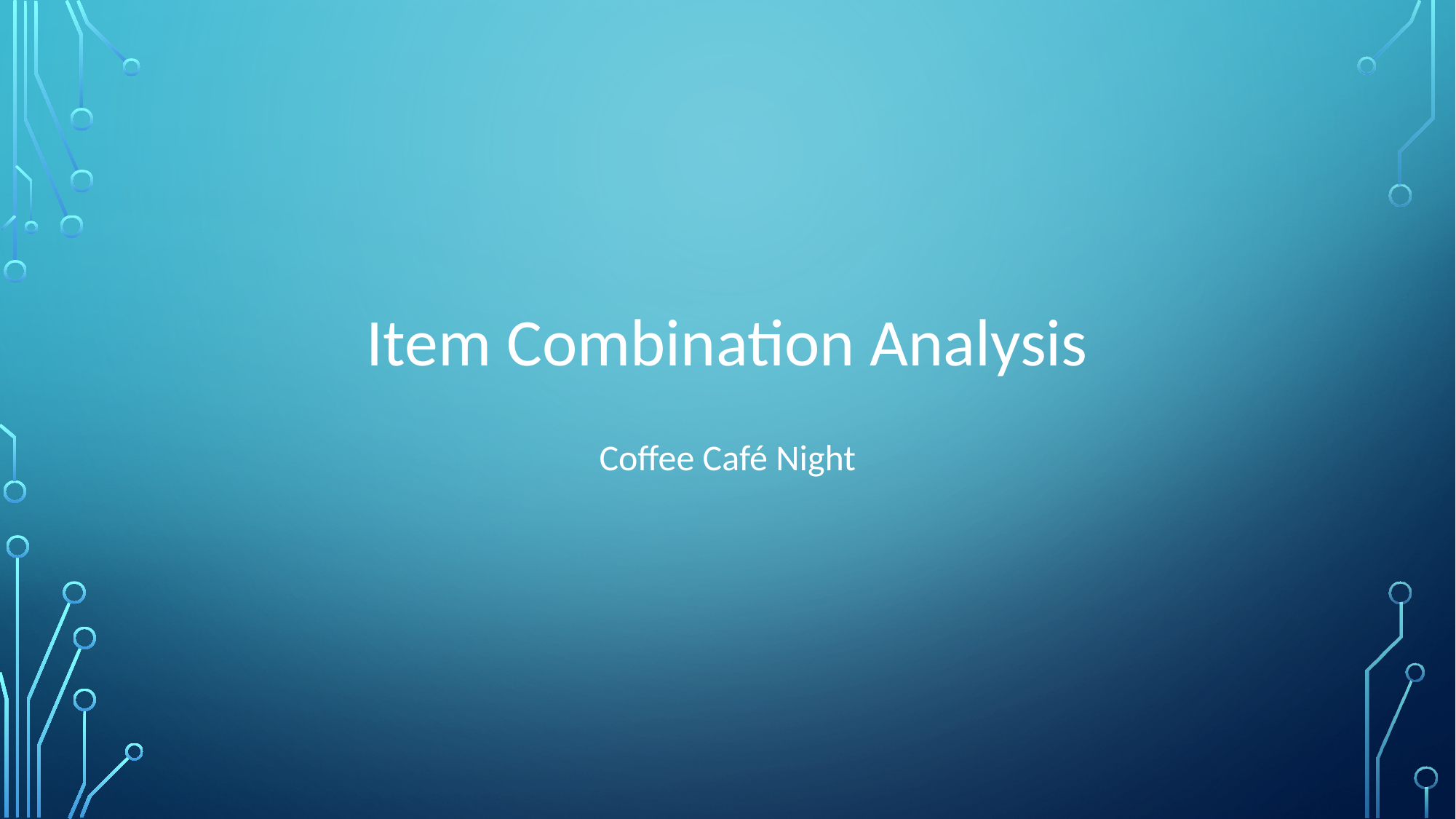

# Item Combination Analysis Coffee Café Night